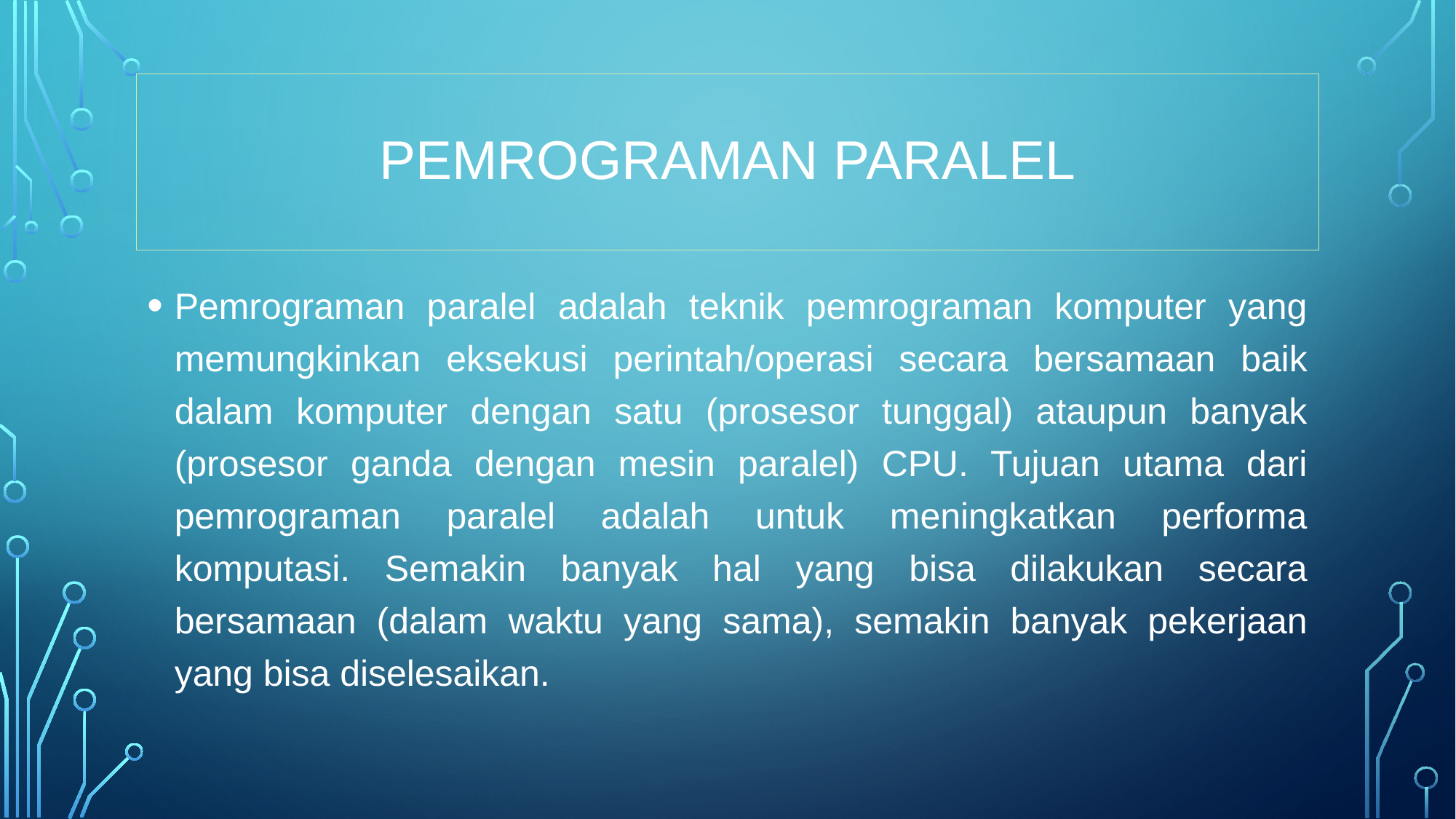

# PEMROGRAMAN PARALEL
Pemrograman paralel adalah teknik pemrograman komputer yang memungkinkan eksekusi perintah/operasi secara bersamaan baik dalam komputer dengan satu (prosesor tunggal) ataupun banyak (prosesor ganda dengan mesin paralel) CPU. Tujuan utama dari pemrograman paralel adalah untuk meningkatkan performa komputasi. Semakin banyak hal yang bisa dilakukan secara bersamaan (dalam waktu yang sama), semakin banyak pekerjaan yang bisa diselesaikan.